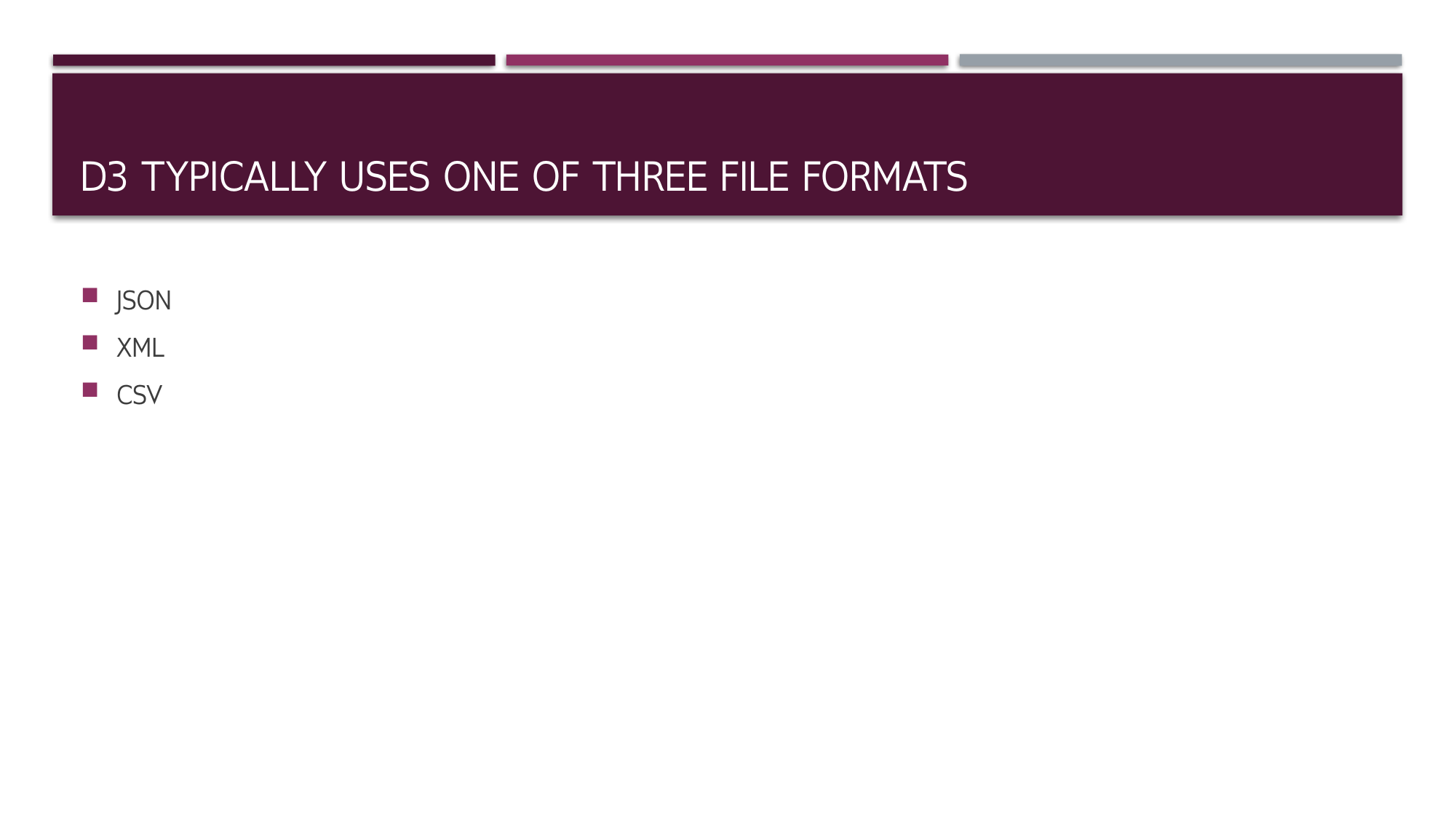

# D3 Typically Uses One of Three File Formats
JSON
XML
CSV